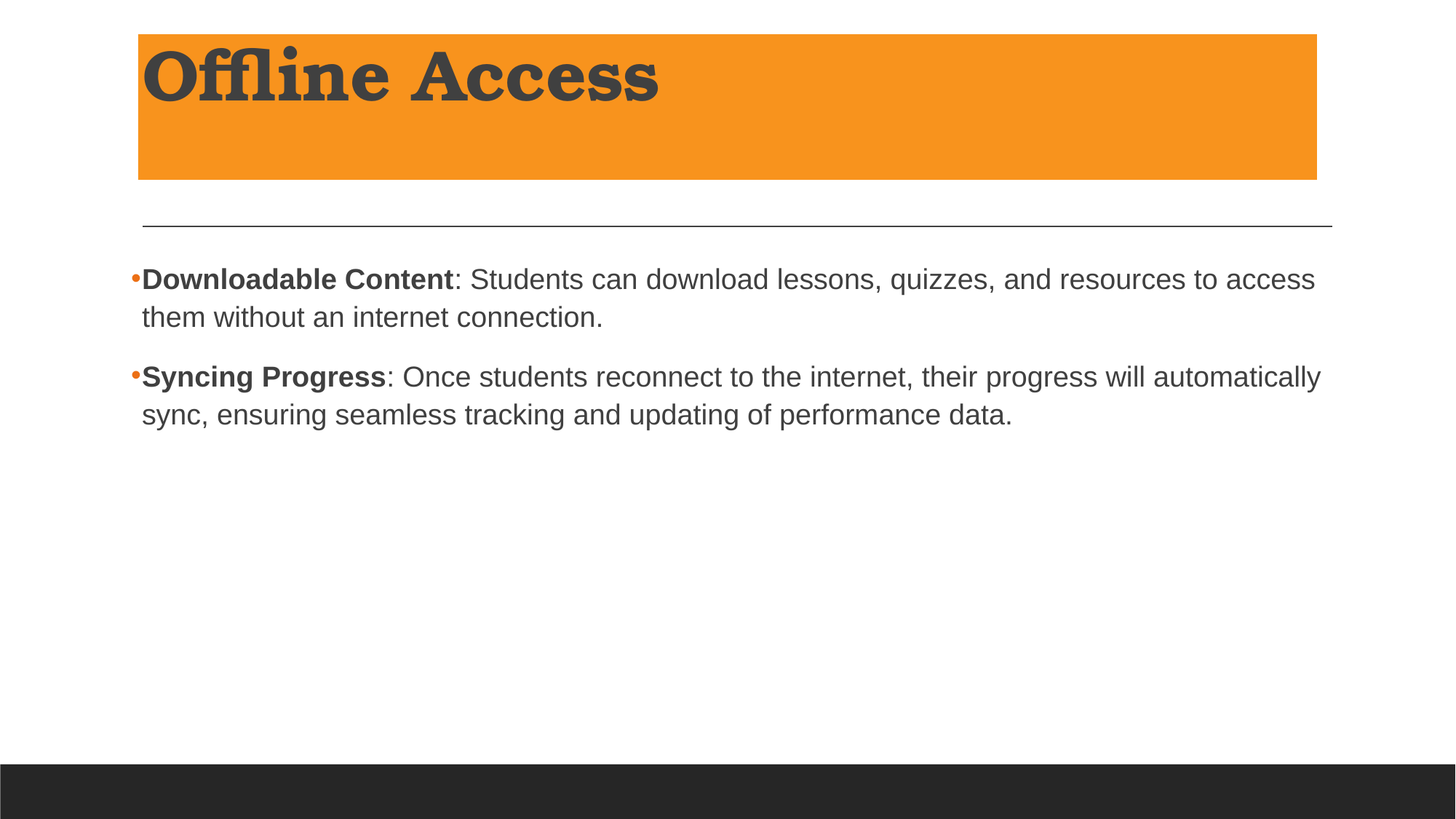

# Offline Access

Downloadable Content: Students can download lessons, quizzes, and resources to access them without an internet connection.
Syncing Progress: Once students reconnect to the internet, their progress will automatically sync, ensuring seamless tracking and updating of performance data.